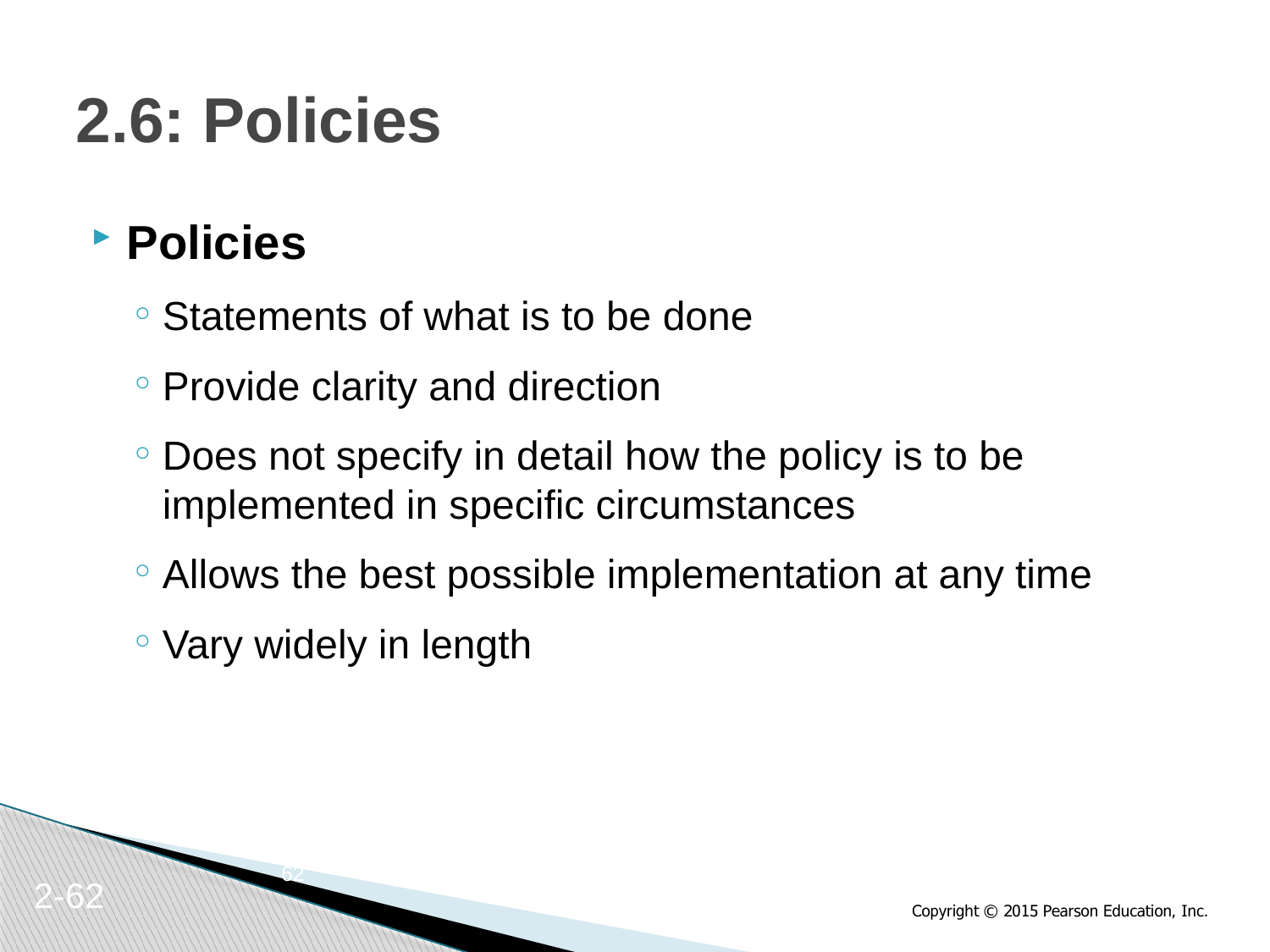

# 2.6: Policies
Policies
Statements of what is to be done
Provide clarity and direction
Does not specify in detail how the policy is to be implemented in specific circumstances
Allows the best possible implementation at any time
Vary widely in length

62